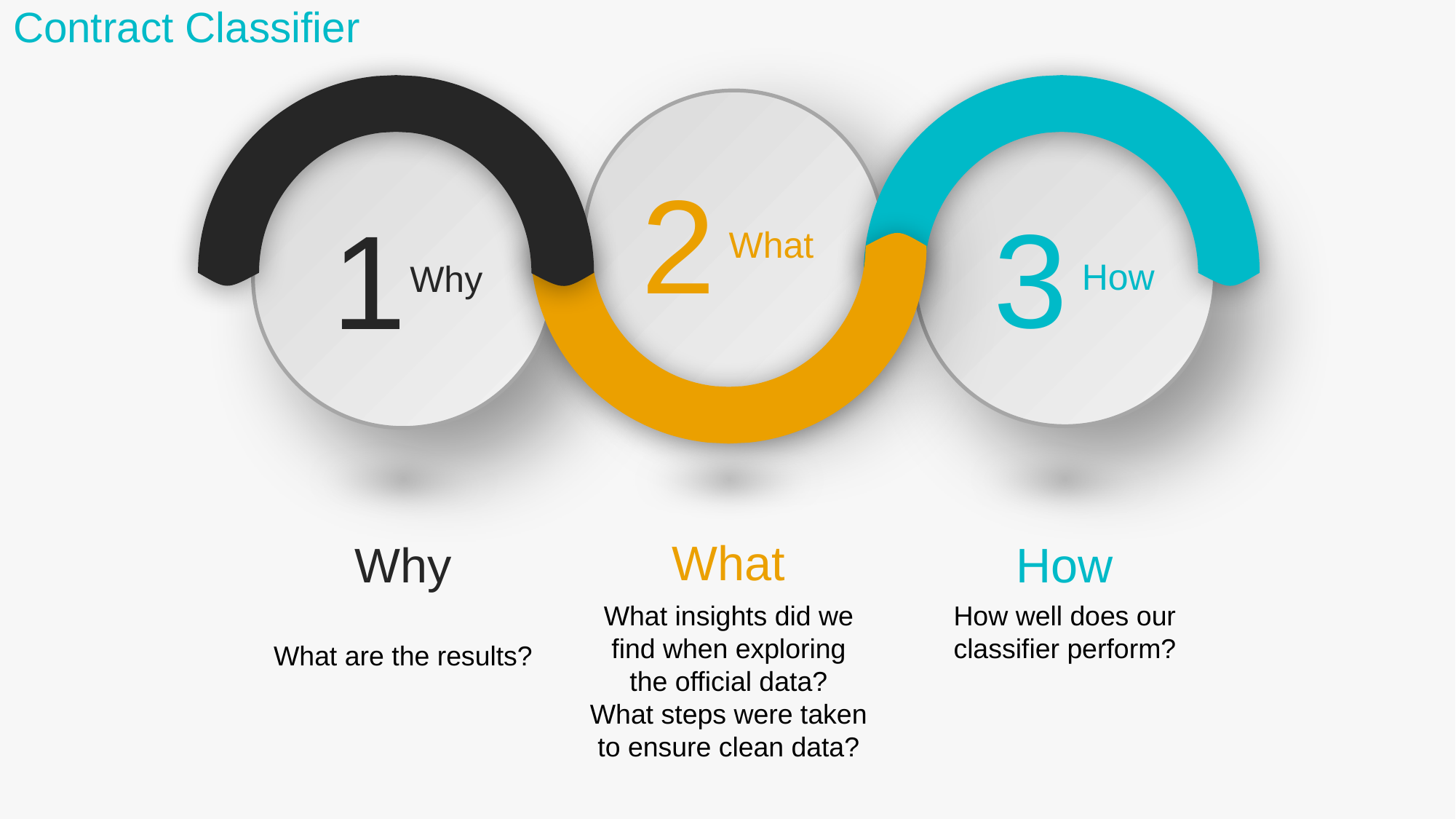

Contract Classifier

2
What
3
How
1
Why

What
What insights did we find when exploring the official data?
What steps were taken to ensure clean data?
Why

What are the results?

How
How well does our classifier perform?